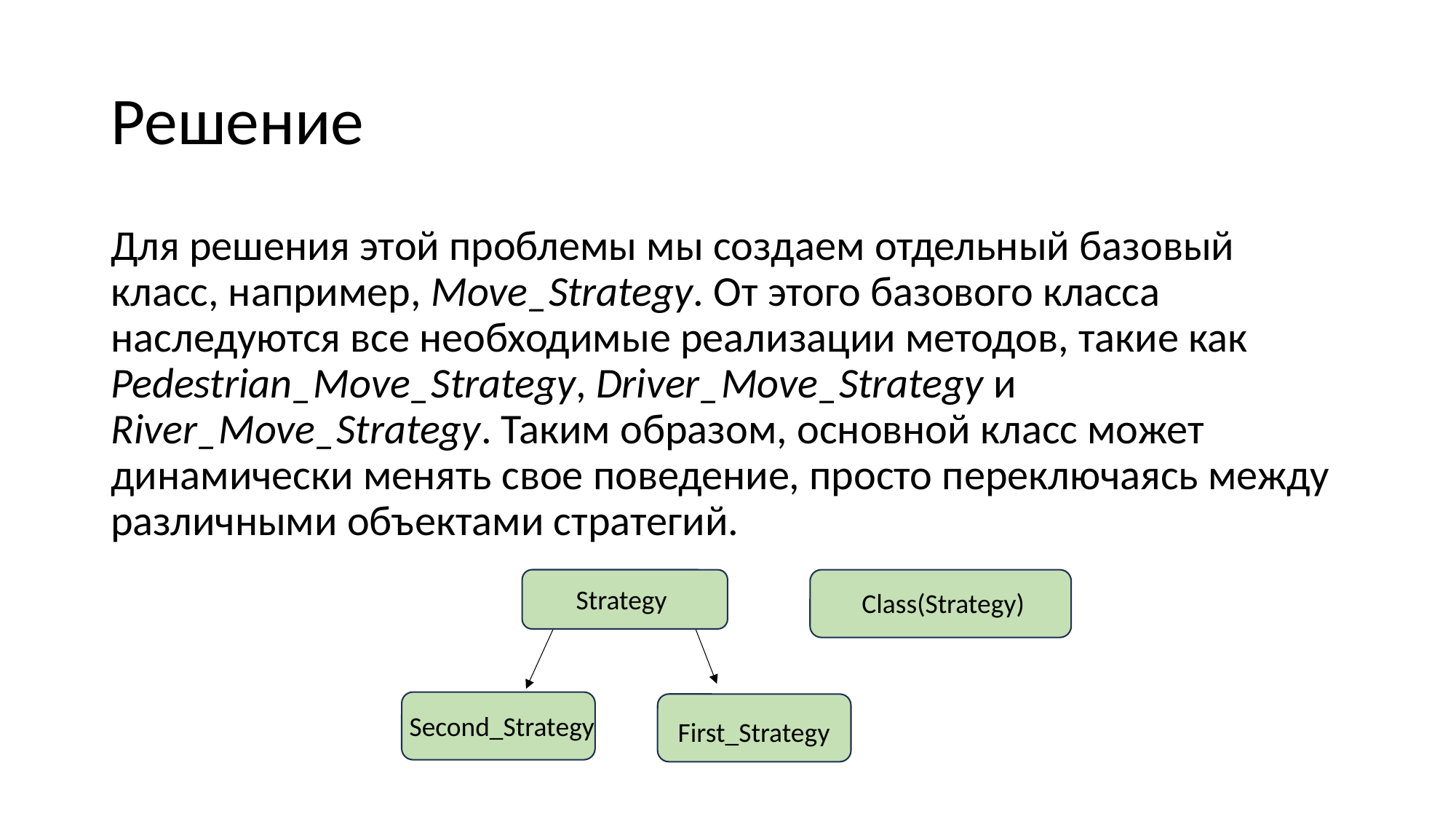

# Решение
Для решения этой проблемы мы создаем отдельный базовый класс, например, Move_Strategy. От этого базового класса наследуются все необходимые реализации методов, такие как Pedestrian_Move_Strategy, Driver_Move_Strategy и River_Move_Strategy. Таким образом, основной класс может динамически менять свое поведение, просто переключаясь между различными объектами стратегий.

Strategy
Class(Strategy)

Second_Strategy
First_Strategy